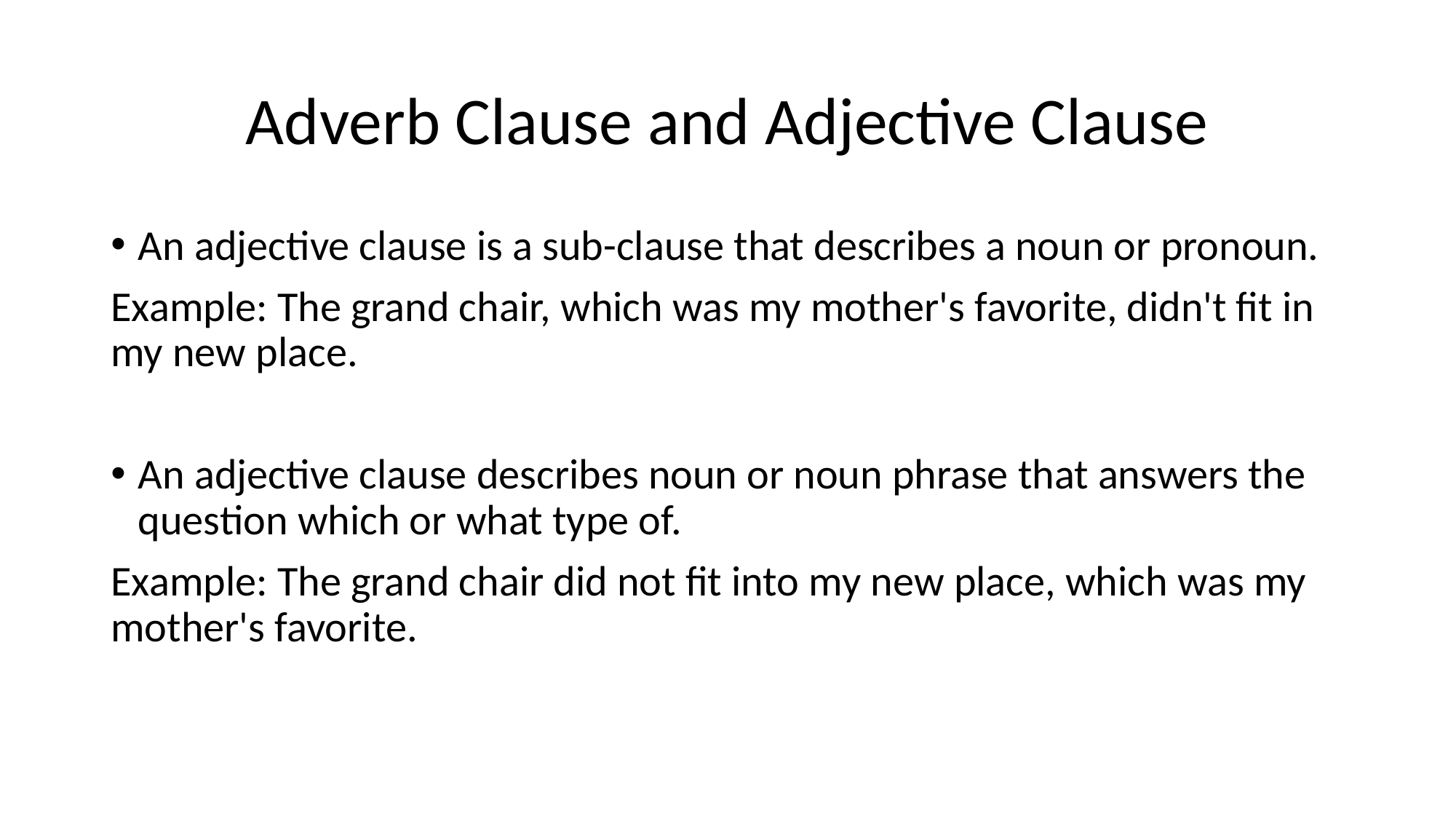

# Adverb Clause and Adjective Clause
An adjective clause is a sub-clause that describes a noun or pronoun.
Example: The grand chair, which was my mother's favorite, didn't fit in my new place.

An adjective clause describes noun or noun phrase that answers the question which or what type of.
Example: The grand chair did not fit into my new place, which was my mother's favorite.